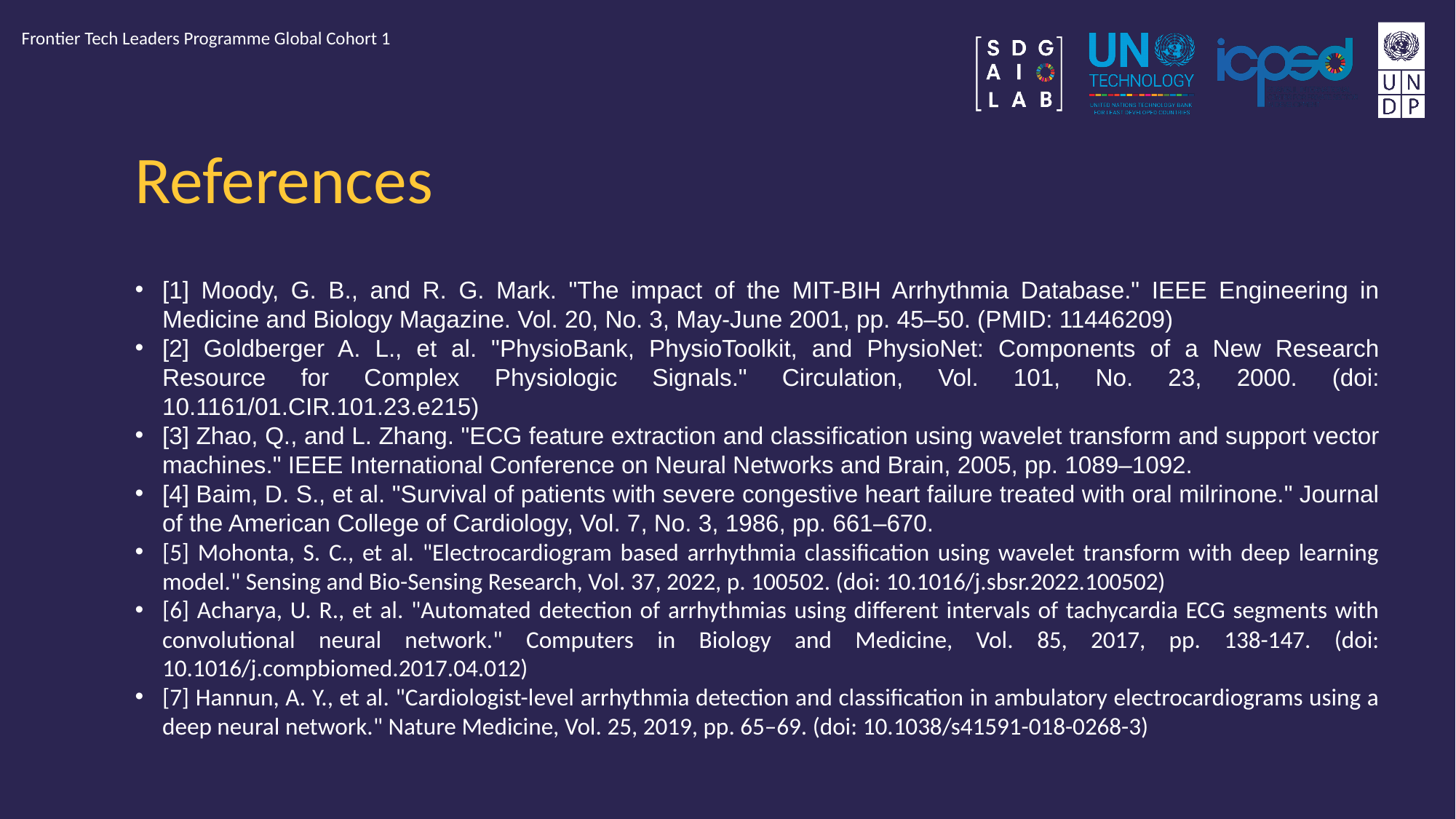

Frontier Tech Leaders Programme Global Cohort 1
# References

[1] Moody, G. B., and R. G. Mark. "The impact of the MIT-BIH Arrhythmia Database." IEEE Engineering in Medicine and Biology Magazine. Vol. 20, No. 3, May-June 2001, pp. 45–50. (PMID: 11446209)
[2] Goldberger A. L., et al. "PhysioBank, PhysioToolkit, and PhysioNet: Components of a New Research Resource for Complex Physiologic Signals." Circulation, Vol. 101, No. 23, 2000. (doi: 10.1161/01.CIR.101.23.e215)
[3] Zhao, Q., and L. Zhang. "ECG feature extraction and classification using wavelet transform and support vector machines." IEEE International Conference on Neural Networks and Brain, 2005, pp. 1089–1092.
[4] Baim, D. S., et al. "Survival of patients with severe congestive heart failure treated with oral milrinone." Journal of the American College of Cardiology, Vol. 7, No. 3, 1986, pp. 661–670.
[5] Mohonta, S. C., et al. "Electrocardiogram based arrhythmia classification using wavelet transform with deep learning model." Sensing and Bio-Sensing Research, Vol. 37, 2022, p. 100502. (doi: 10.1016/j.sbsr.2022.100502)
[6] Acharya, U. R., et al. "Automated detection of arrhythmias using different intervals of tachycardia ECG segments with convolutional neural network." Computers in Biology and Medicine, Vol. 85, 2017, pp. 138-147. (doi: 10.1016/j.compbiomed.2017.04.012)
[7] Hannun, A. Y., et al. "Cardiologist-level arrhythmia detection and classification in ambulatory electrocardiograms using a deep neural network." Nature Medicine, Vol. 25, 2019, pp. 65–69. (doi: 10.1038/s41591-018-0268-3)